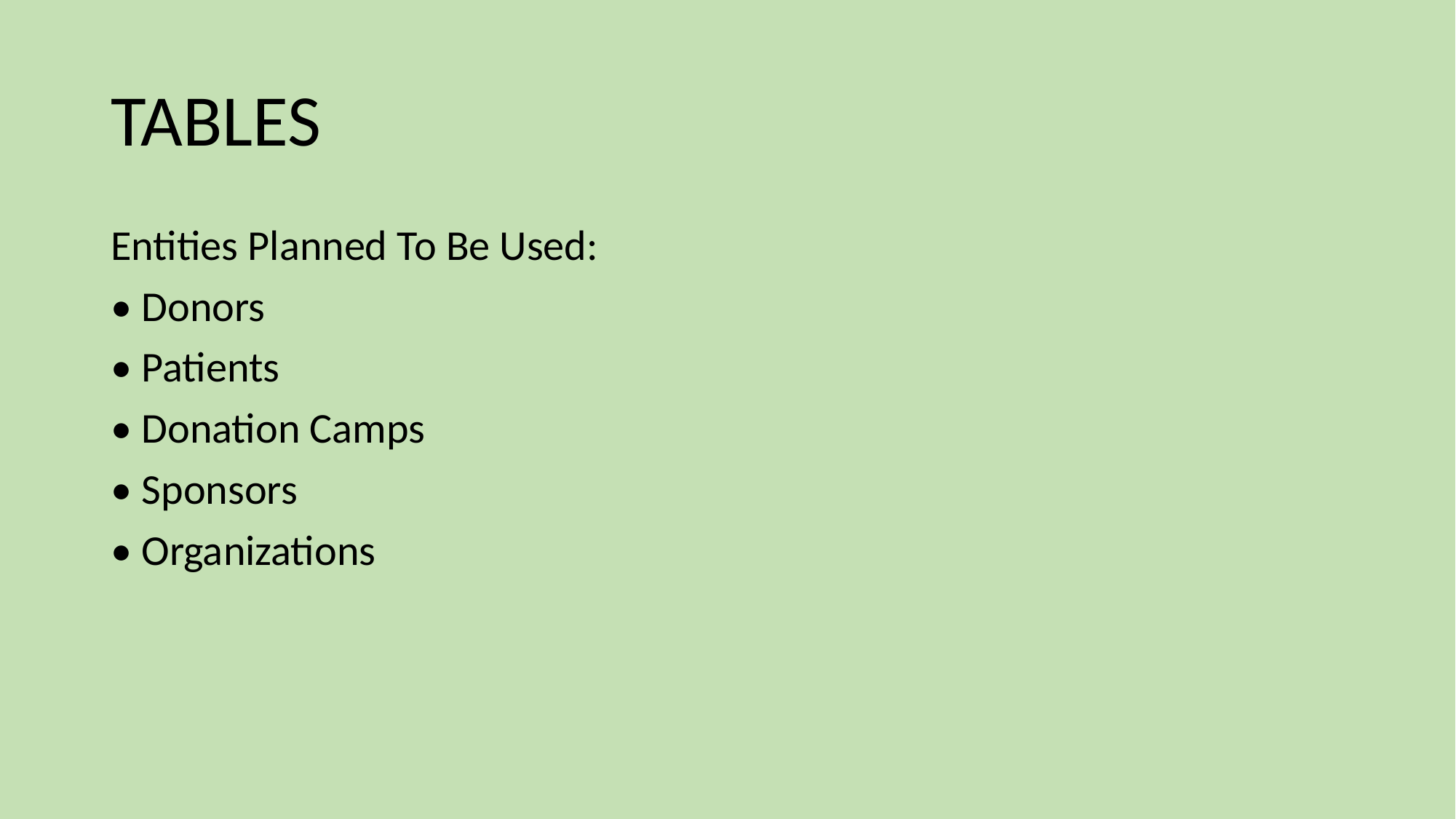

# TABLES
Entities Planned To Be Used:
• Donors
• Patients
• Donation Camps
• Sponsors
• Organizations